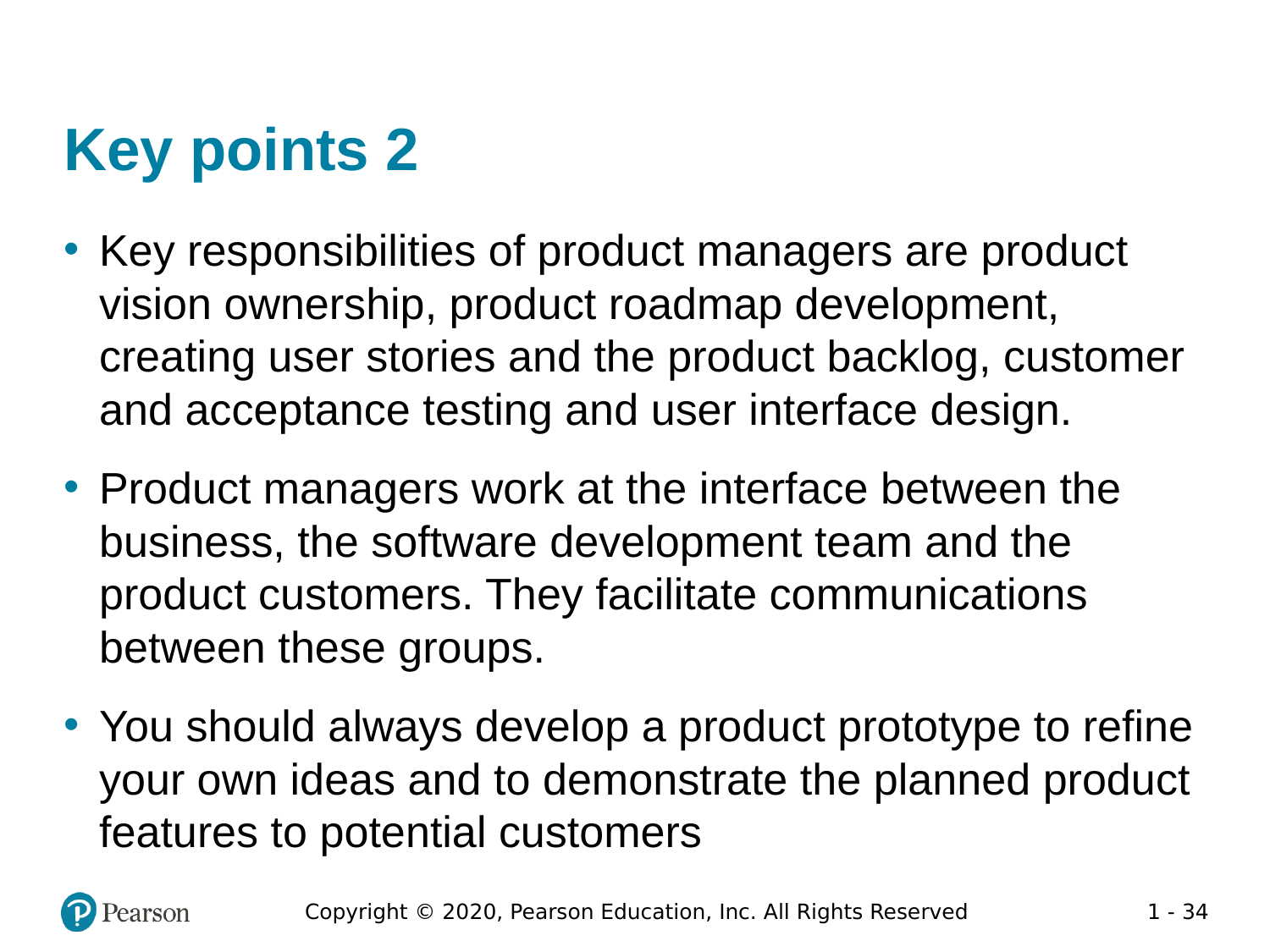

# Key points 2
Key responsibilities of product managers are product vision ownership, product roadmap development, creating user stories and the product backlog, customer and acceptance testing and user interface design.
Product managers work at the interface between the business, the software development team and the product customers. They facilitate communications between these groups.
You should always develop a product prototype to refine your own ideas and to demonstrate the planned product features to potential customers